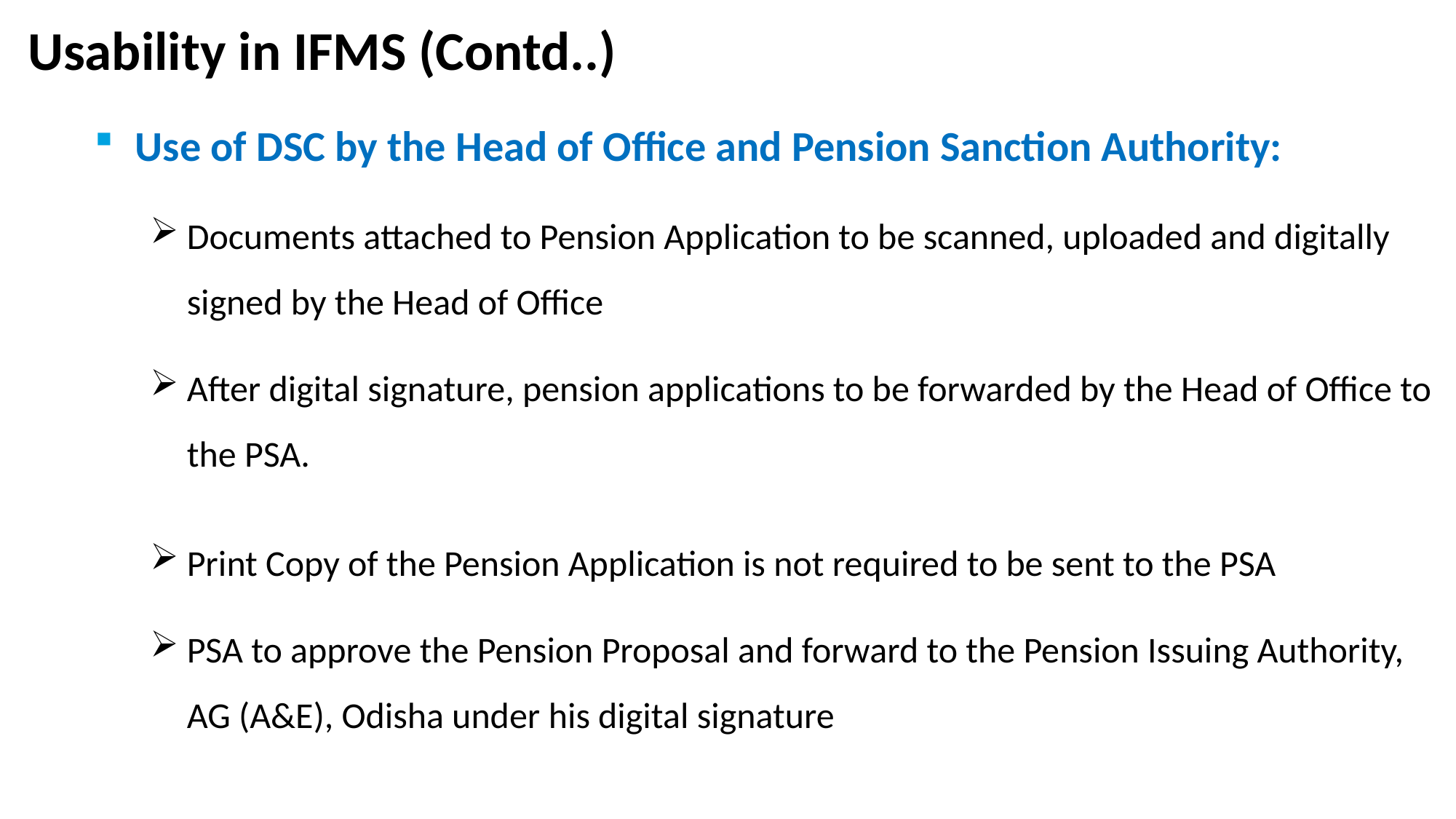

# Usability in IFMS (Contd..)
Use of DSC by the Head of Office and Pension Sanction Authority:
Documents attached to Pension Application to be scanned, uploaded and digitally signed by the Head of Office
After digital signature, pension applications to be forwarded by the Head of Office to the PSA.
Print Copy of the Pension Application is not required to be sent to the PSA
PSA to approve the Pension Proposal and forward to the Pension Issuing Authority, AG (A&E), Odisha under his digital signature